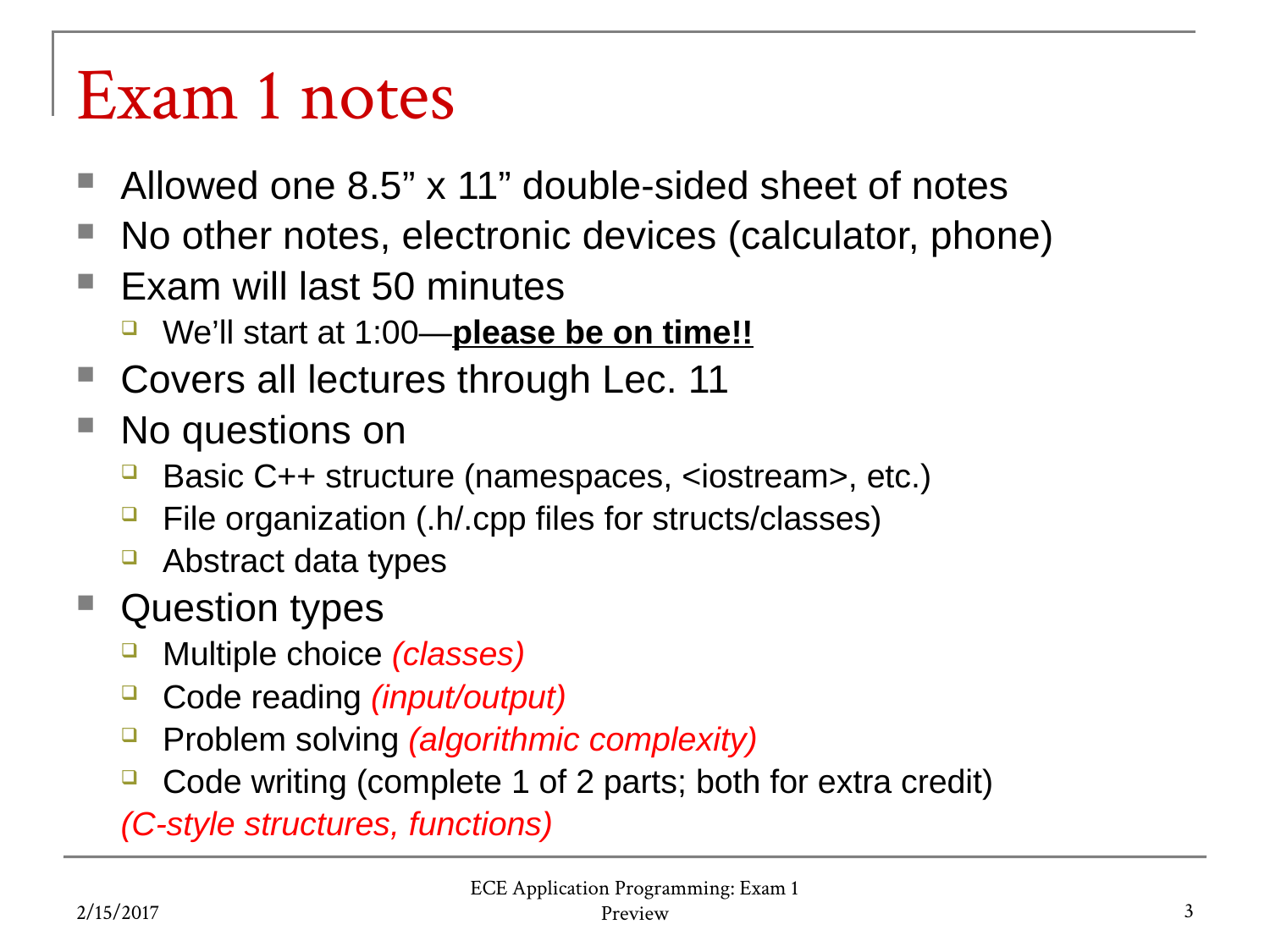

# Exam 1 notes
Allowed one 8.5” x 11” double-sided sheet of notes
No other notes, electronic devices (calculator, phone)
Exam will last 50 minutes
We’ll start at 1:00—please be on time!!
Covers all lectures through Lec. 11
No questions on
Basic C++ structure (namespaces, <iostream>, etc.)
File organization (.h/.cpp files for structs/classes)
Abstract data types
Question types
Multiple choice (classes)
Code reading (input/output)
Problem solving (algorithmic complexity)
Code writing (complete 1 of 2 parts; both for extra credit)
	(C-style structures, functions)
2/15/2017
3
ECE Application Programming: Exam 1 Preview